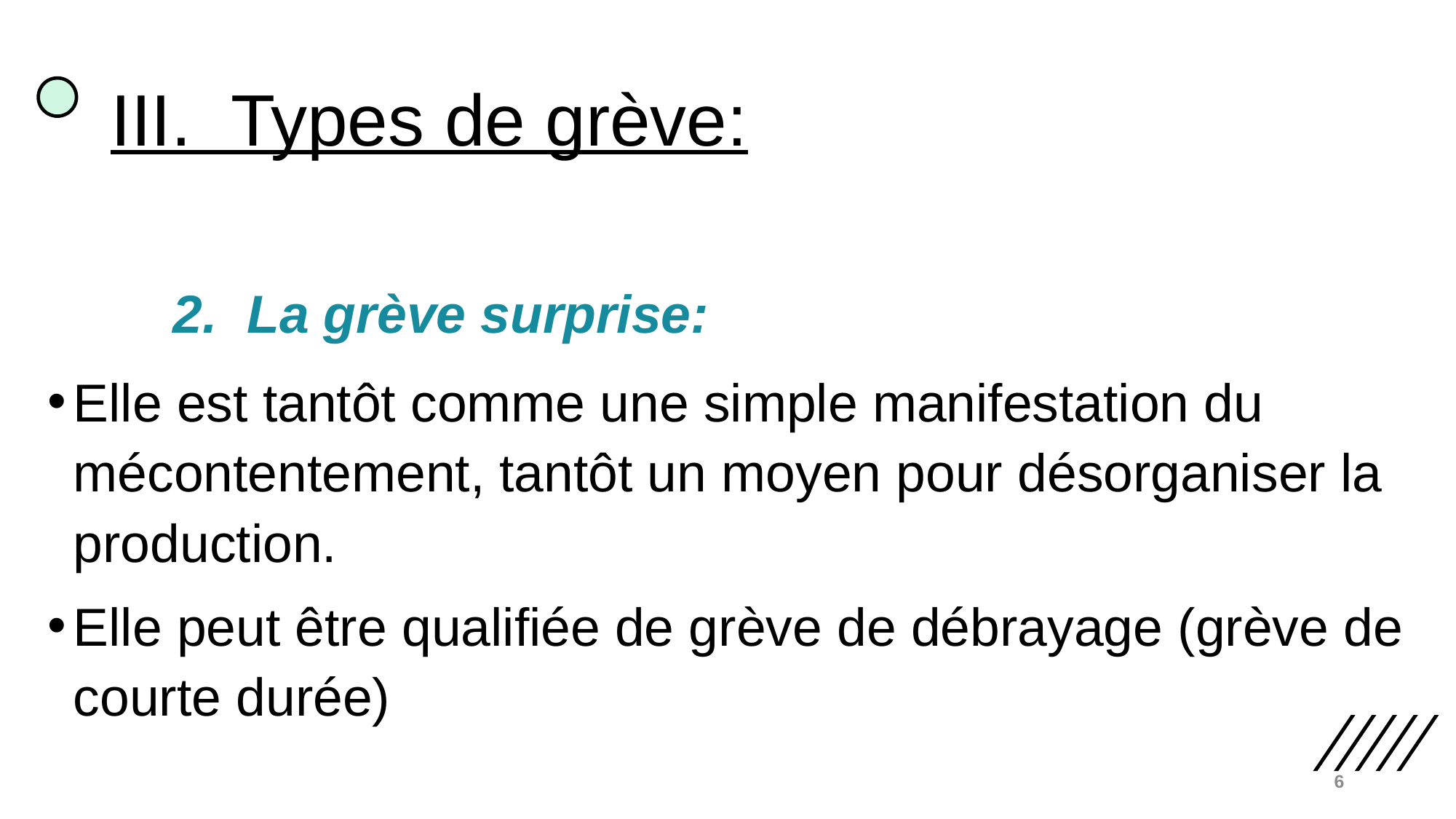

# III.  Types de grève:

      2.  La grève surprise:
Elle est tantôt comme une simple manifestation du mécontentement, tantôt un moyen pour désorganiser la production.
Elle peut être qualifiée de grève de débrayage (grève de courte durée)

6